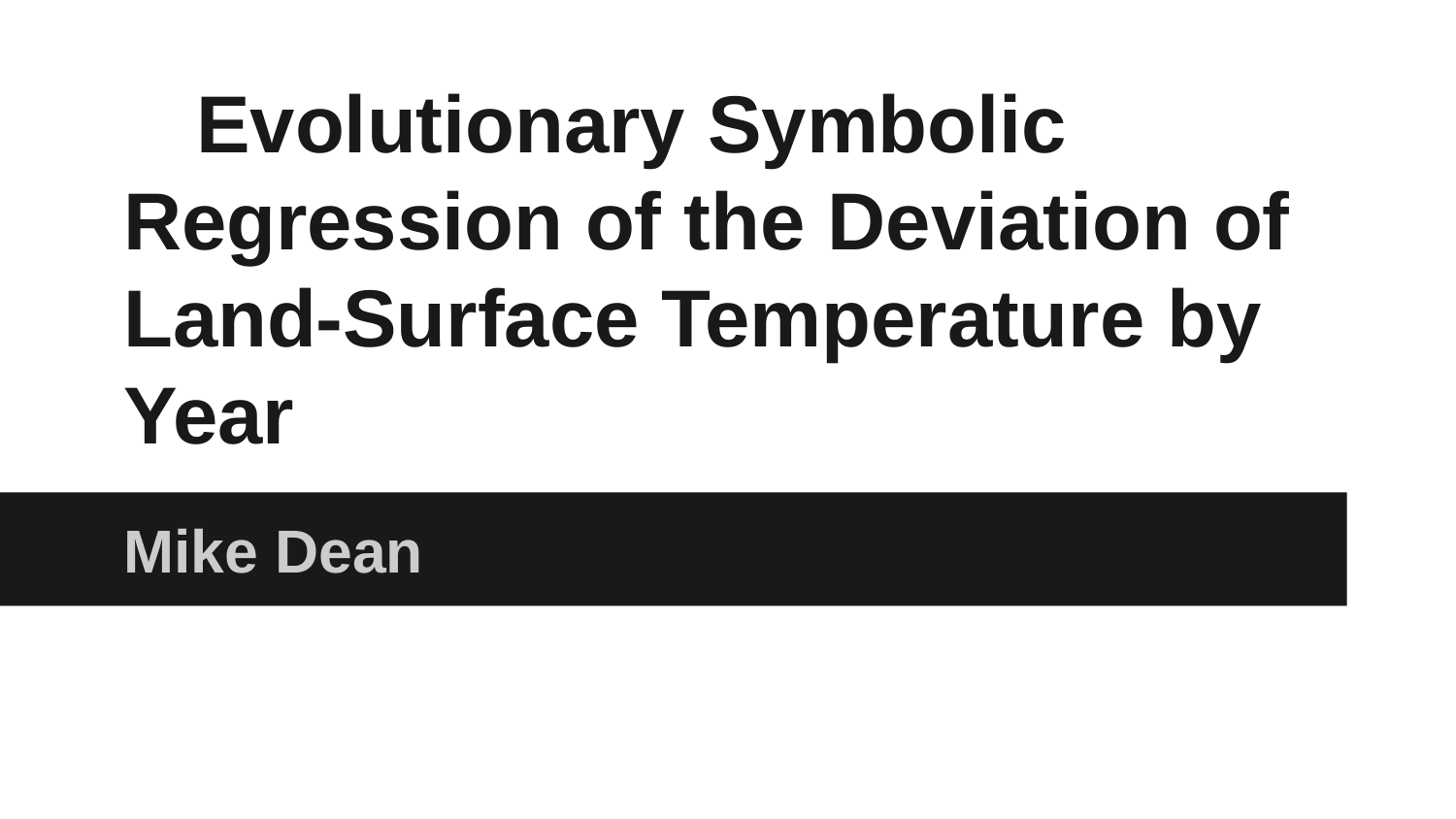

# Evolutionary Symbolic Regression of the Deviation of Land-Surface Temperature by Year
Mike Dean